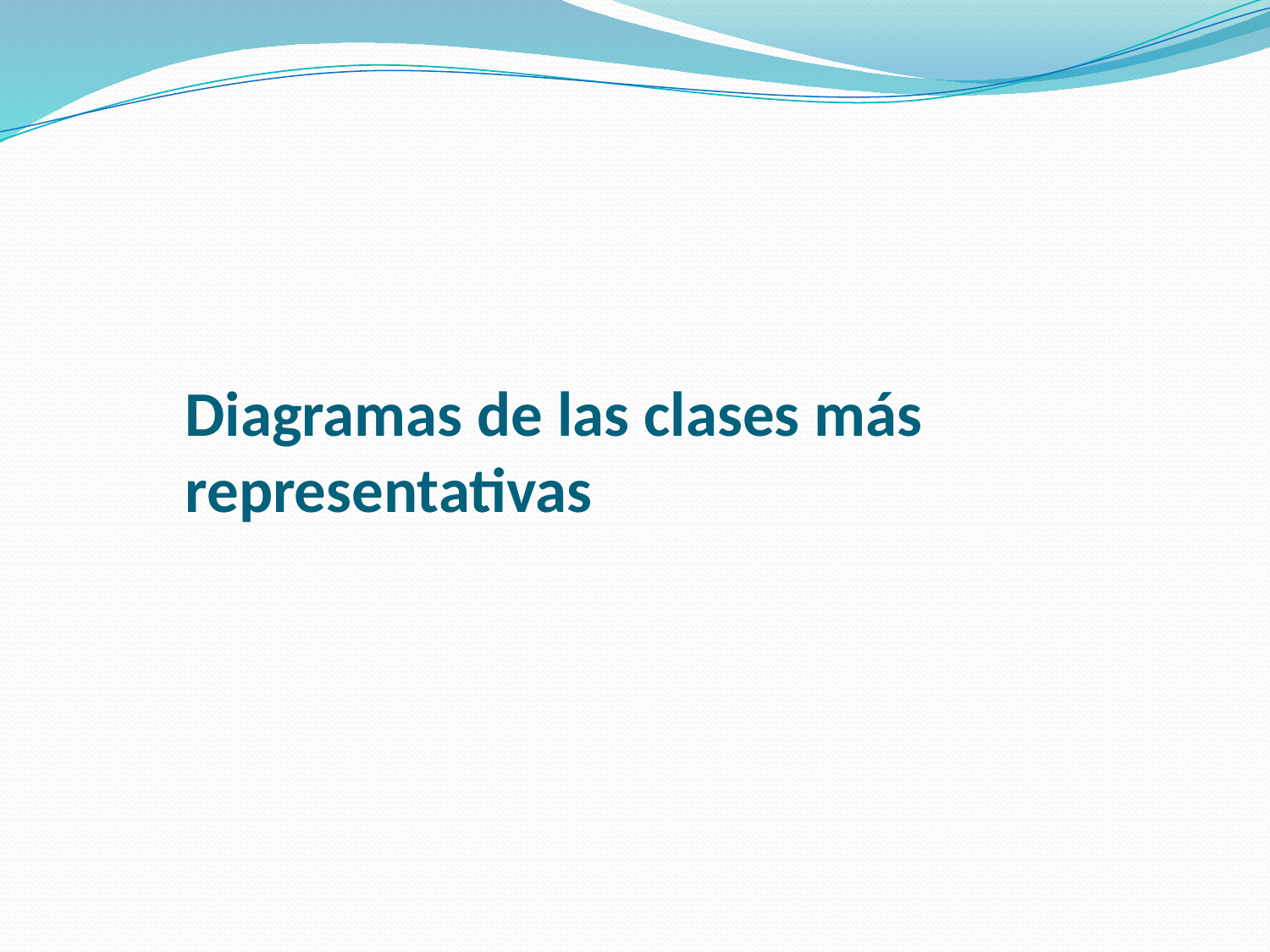

# Diagramas de las clases más representativas